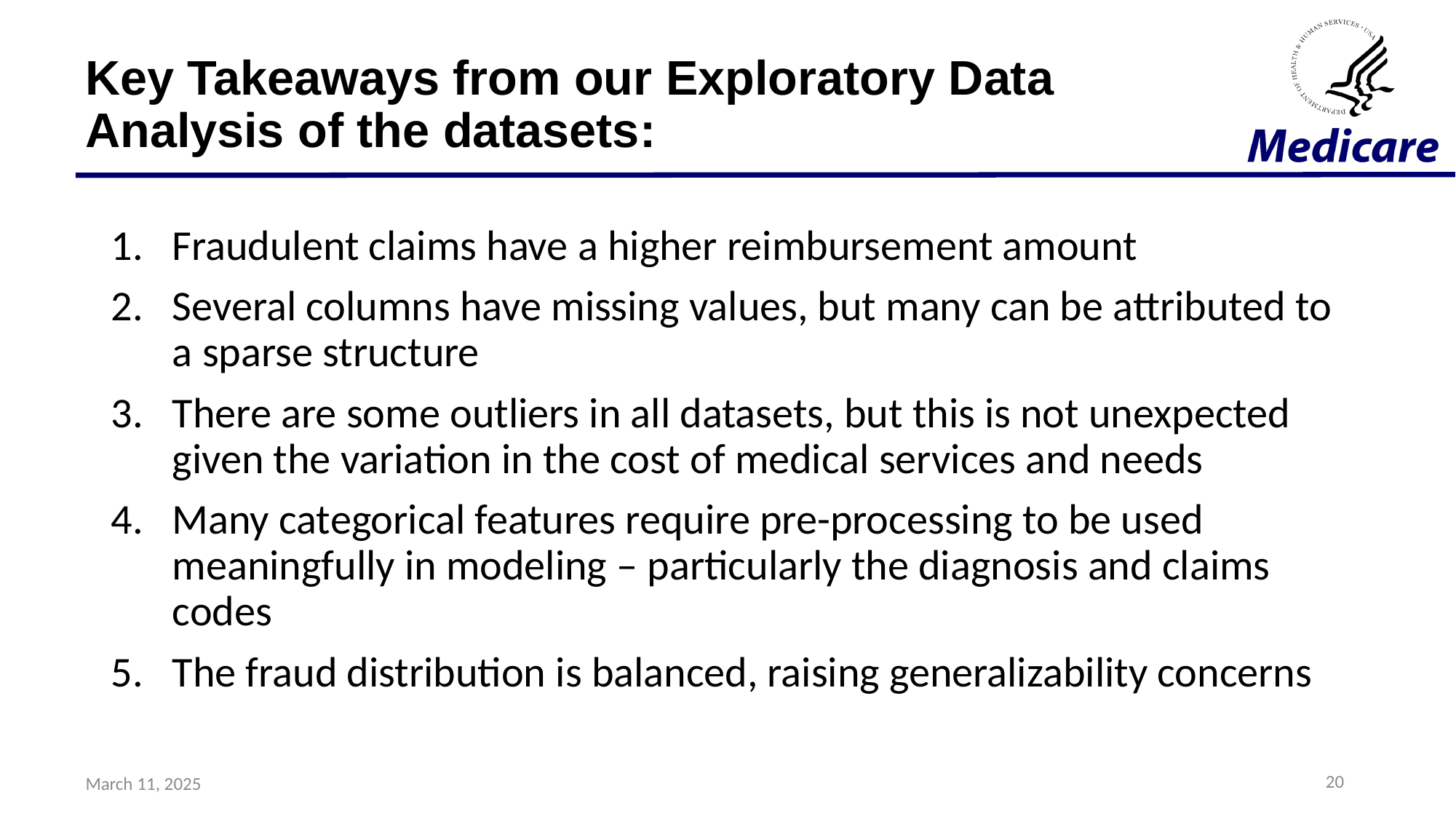

Key Takeaways from our Exploratory Data Analysis of the datasets:
Fraudulent claims have a higher reimbursement amount
Several columns have missing values, but many can be attributed to a sparse structure
There are some outliers in all datasets, but this is not unexpected given the variation in the cost of medical services and needs
Many categorical features require pre-processing to be used meaningfully in modeling – particularly the diagnosis and claims codes
The fraud distribution is balanced, raising generalizability concerns
20
March 11, 2025